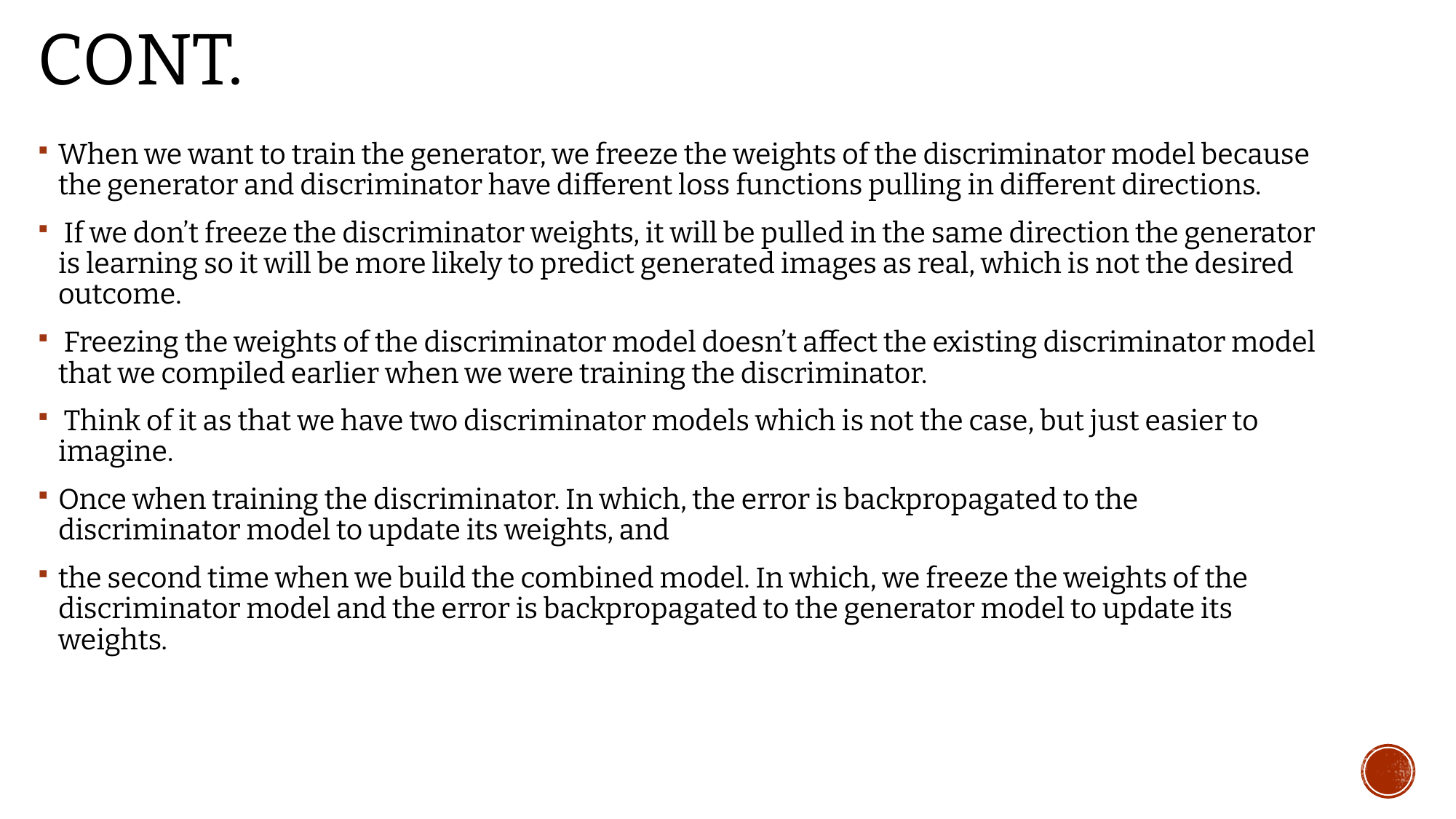

# Cont.
When we want to train the generator, we freeze the weights of the discriminator model because the generator and discriminator have different loss functions pulling in different directions.
 If we don’t freeze the discriminator weights, it will be pulled in the same direction the generator is learning so it will be more likely to predict generated images as real, which is not the desired outcome.
 Freezing the weights of the discriminator model doesn’t affect the existing discriminator model that we compiled earlier when we were training the discriminator.
 Think of it as that we have two discriminator models which is not the case, but just easier to imagine.
Once when training the discriminator. In which, the error is backpropagated to the discriminator model to update its weights, and
the second time when we build the combined model. In which, we freeze the weights of the discriminator model and the error is backpropagated to the generator model to update its weights.